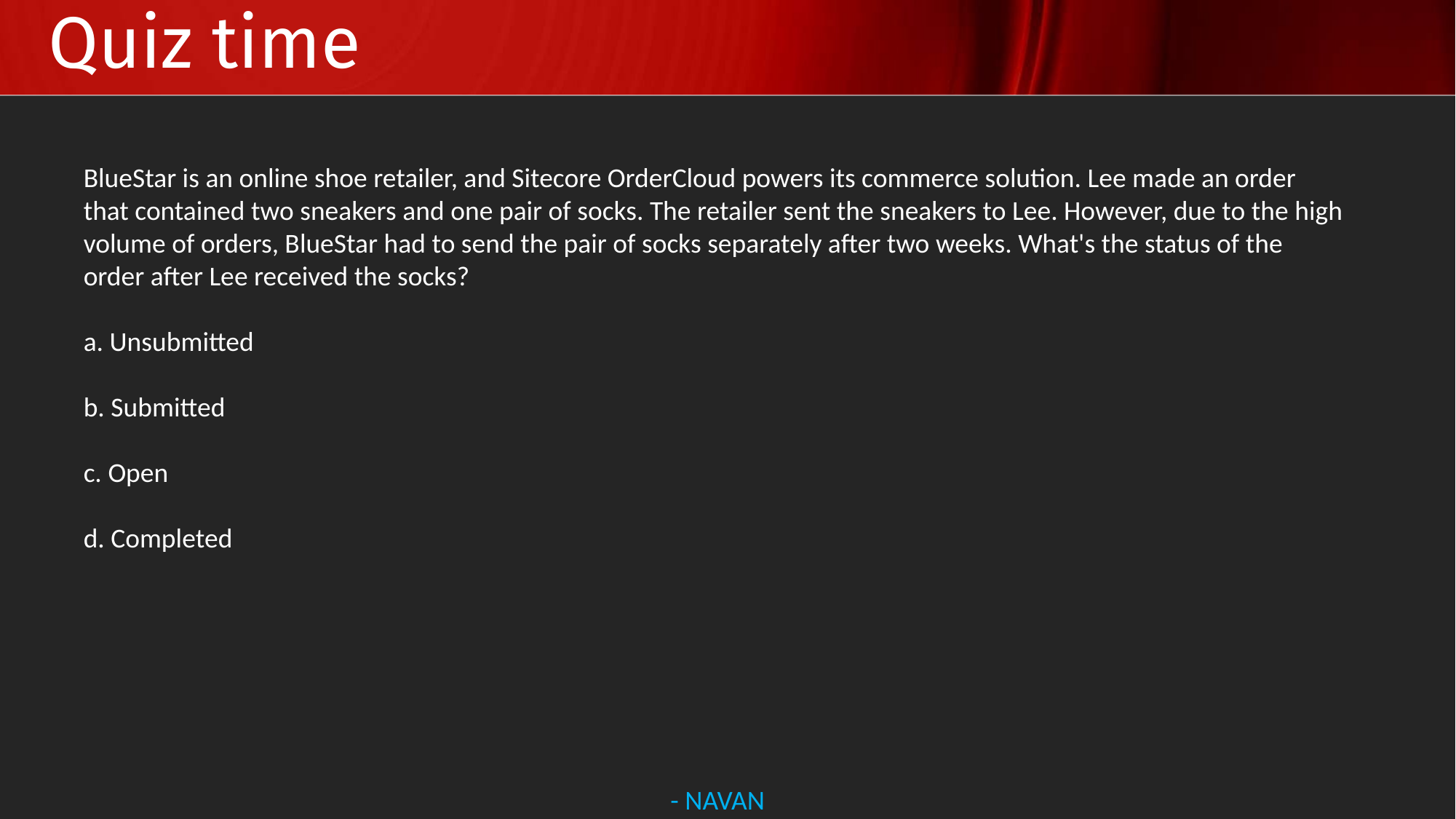

# Quiz time
BlueStar is an online shoe retailer, and Sitecore OrderCloud powers its commerce solution. Lee made an order that contained two sneakers and one pair of socks. The retailer sent the sneakers to Lee. However, due to the high volume of orders, BlueStar had to send the pair of socks separately after two weeks. What's the status of the order after Lee received the socks?

a. Unsubmitted

b. Submitted

c. Open

d. Completed
- NAVAN